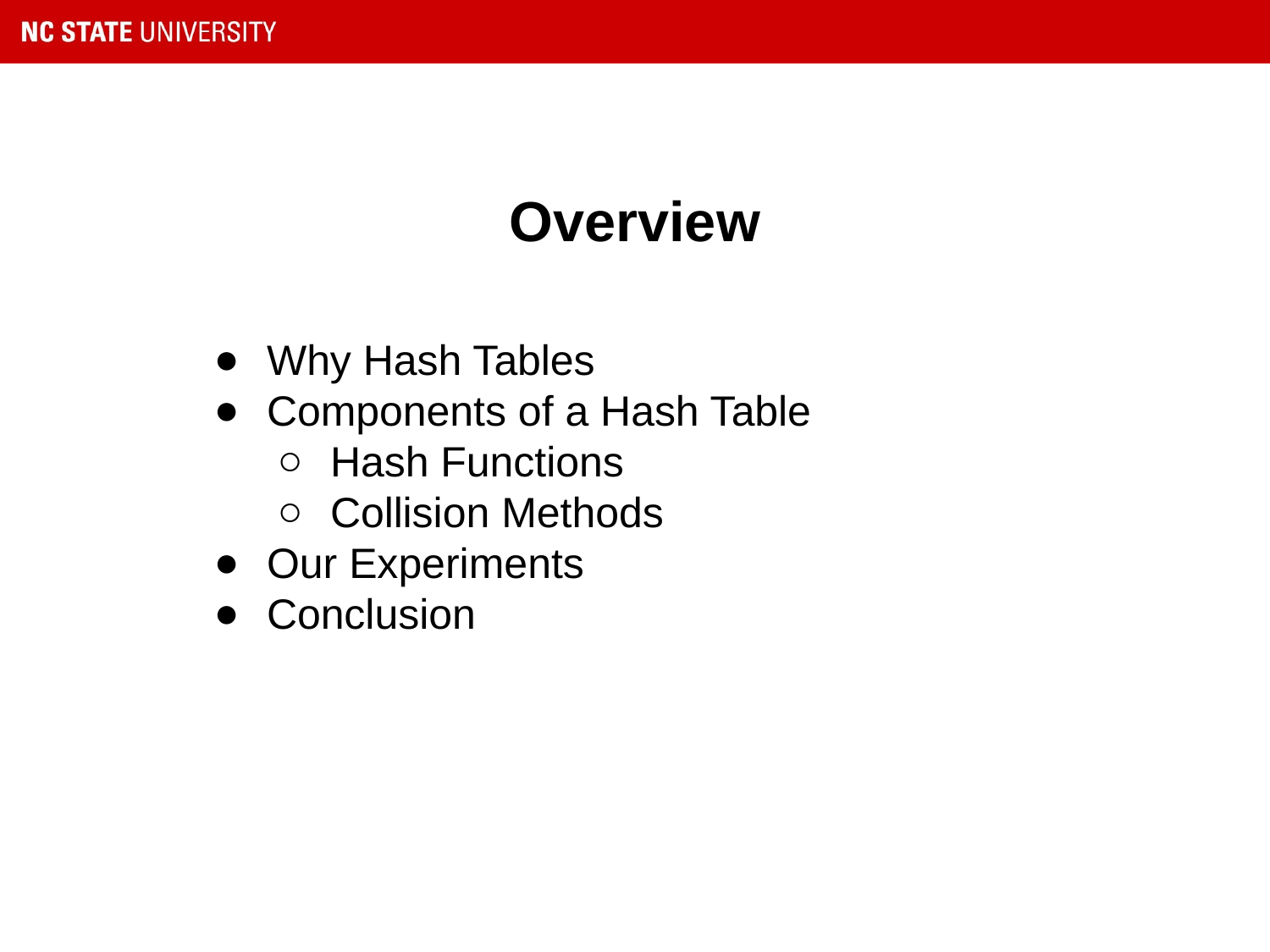

# Overview
Why Hash Tables
Components of a Hash Table
Hash Functions
Collision Methods
Our Experiments
Conclusion